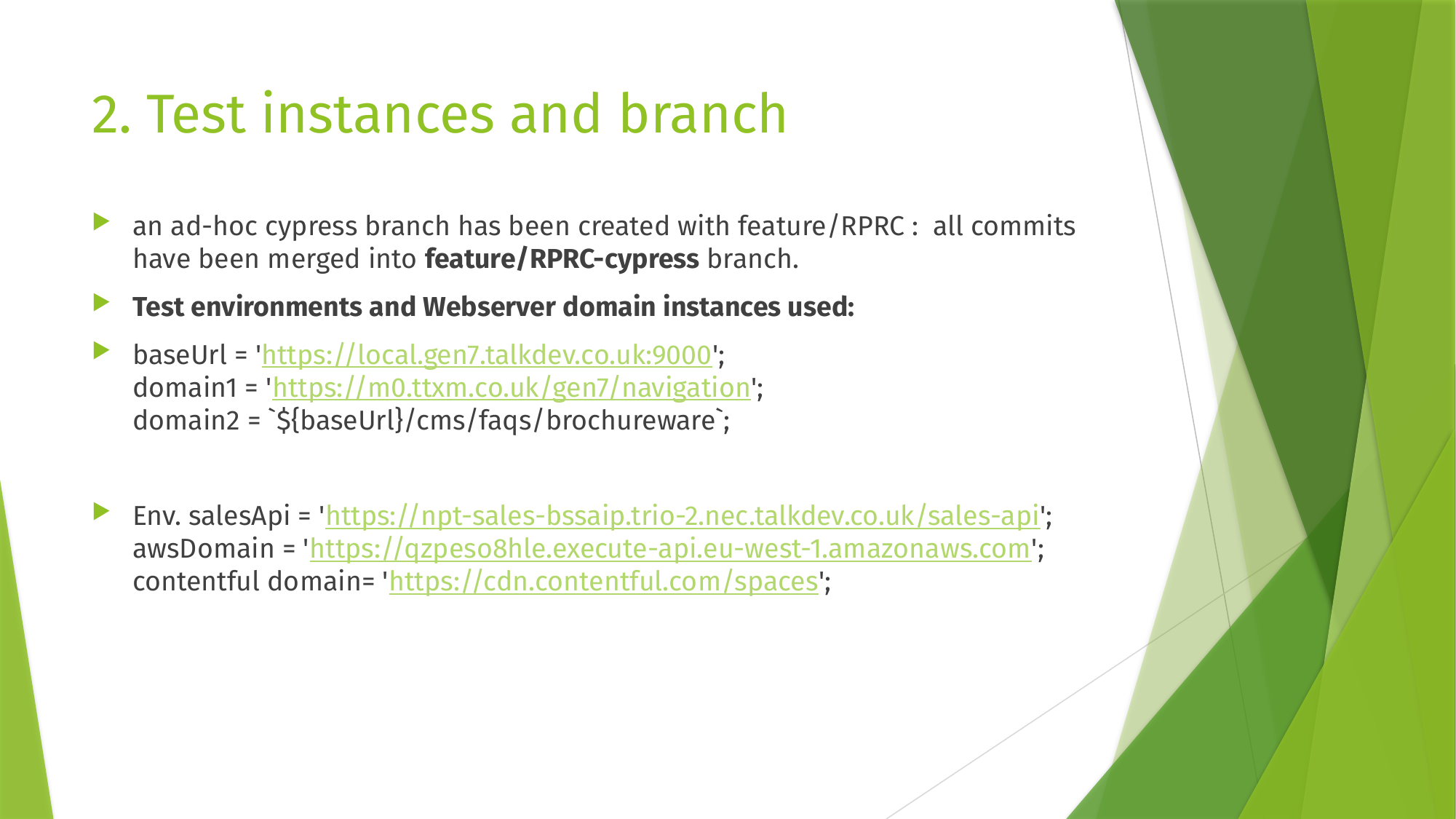

# 2. Test instances and branch
an ad-hoc cypress branch has been created with feature/RPRC :  all commits have been merged into feature/RPRC-cypress branch.
Test environments and Webserver domain instances used:
baseUrl = 'https://local.gen7.talkdev.co.uk:9000';
domain1 = 'https://m0.ttxm.co.uk/gen7/navigation';
domain2 = `${baseUrl}/cms/faqs/brochureware`;

Env. salesApi = 'https://npt-sales-bssaip.trio-2.nec.talkdev.co.uk/sales-api';
awsDomain = 'https://qzpeso8hle.execute-api.eu-west-1.amazonaws.com';
contentful domain= 'https://cdn.contentful.com/spaces';